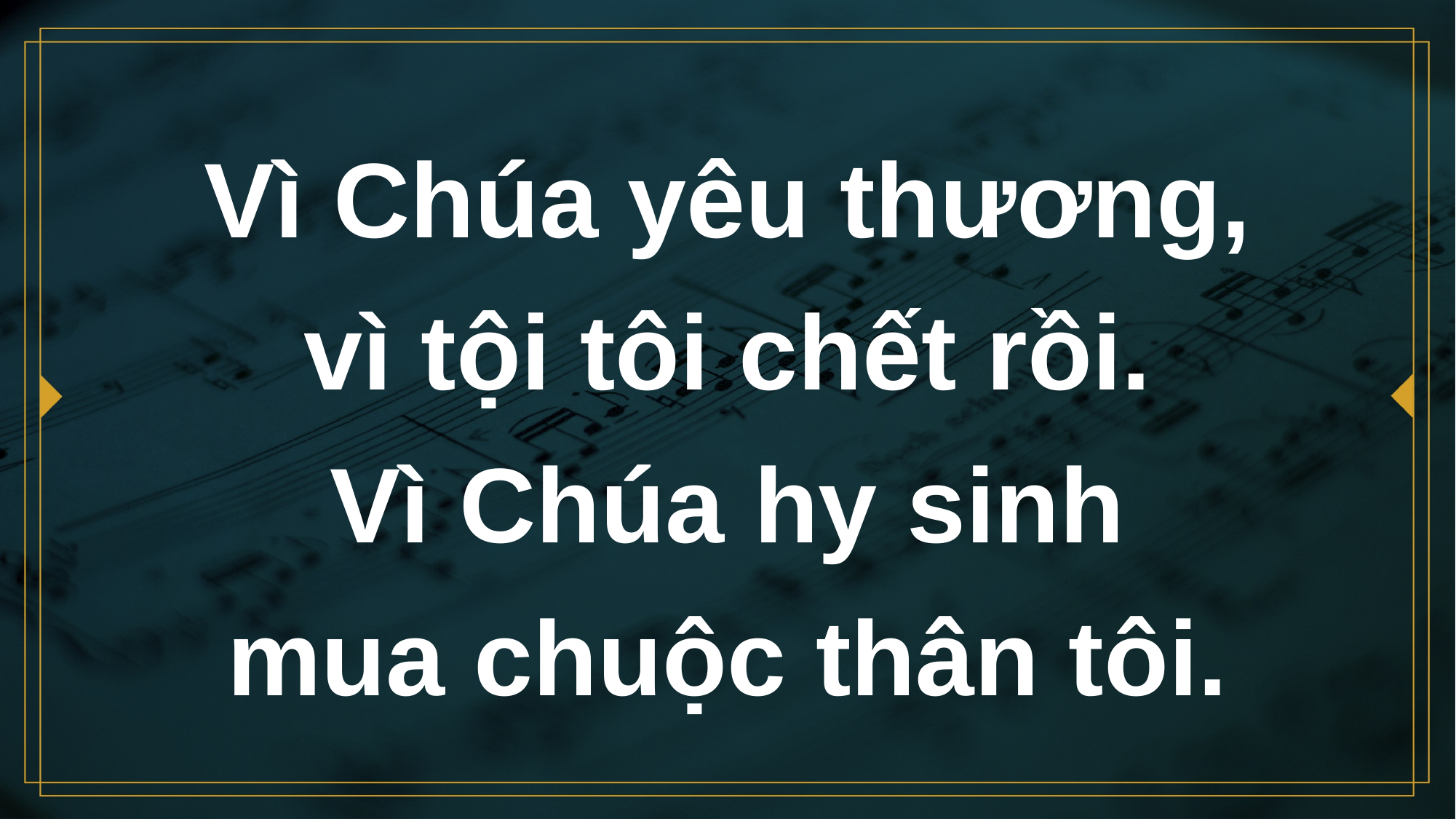

# Vì Chúa yêu thương, vì tội tôi chết rồi. Vì Chúa hy sinh mua chuộc thân tôi.